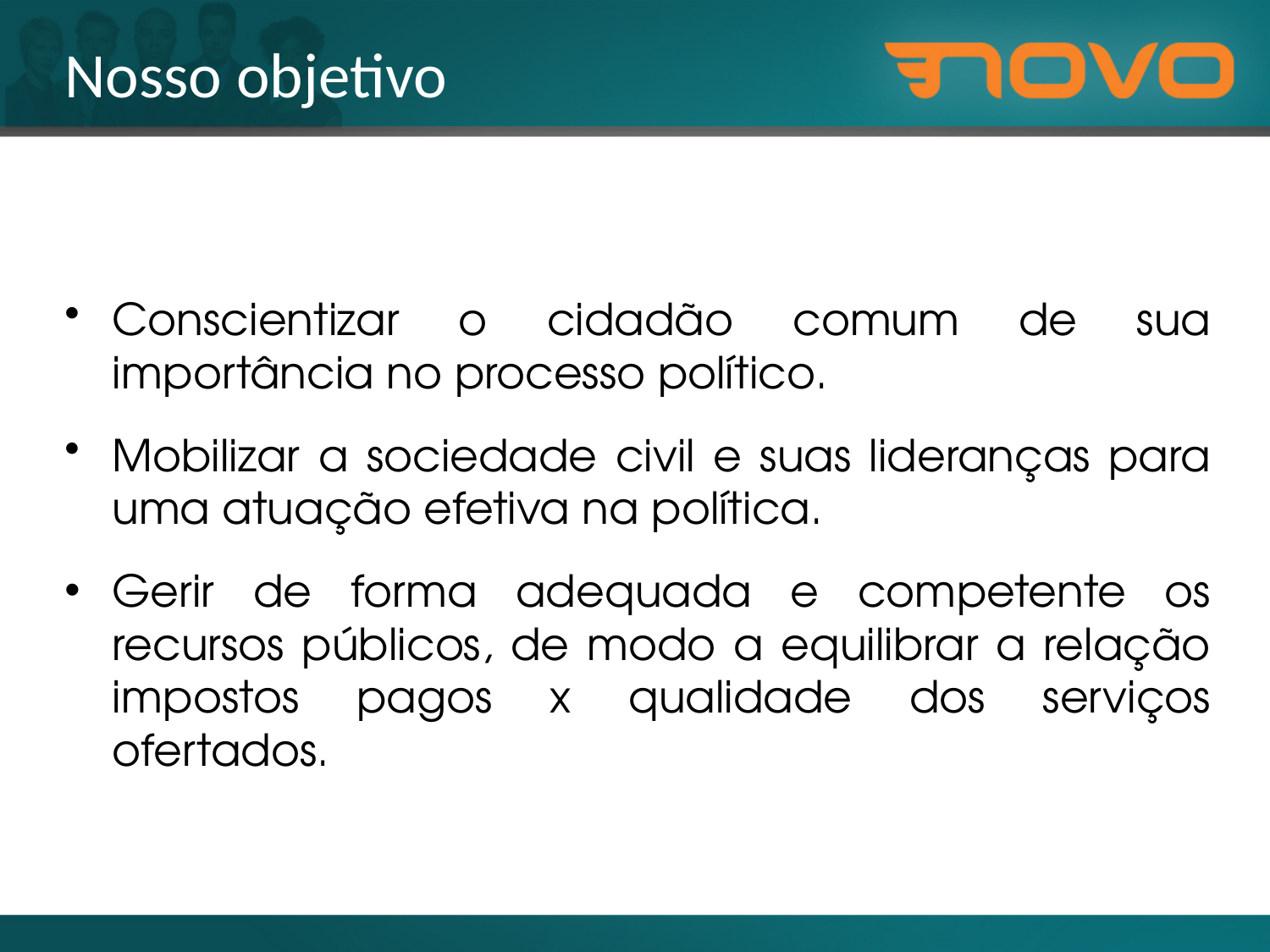

Nosso objetivo
Conscientizar o cidadão comum de sua importância no processo político.
Mobilizar a sociedade civil e suas lideranças para uma atuação efetiva na política.
Gerir de forma adequada e competente os recursos públicos, de modo a equilibrar a relação impostos pagos x qualidade dos serviços ofertados.